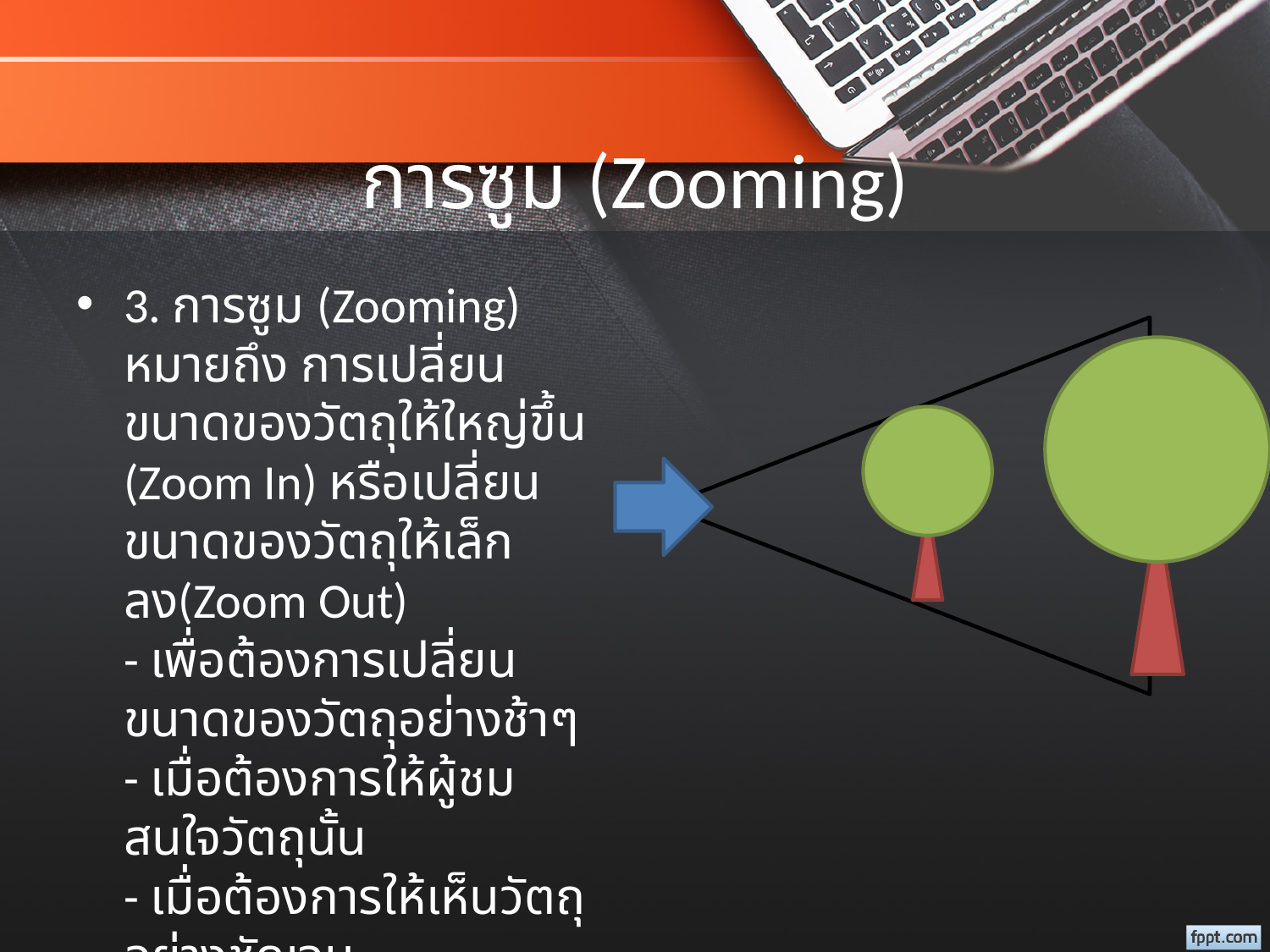

# การซูม (Zooming)

3. การซูม (Zooming)
หมายถึง การเปลี่ยนขนาดของวัตถุให้ใหญ่ขึ้น (Zoom In) หรือเปลี่ยนขนาดของวัตถุให้เล็กลง(Zoom Out)
- เพื่อต้องการเปลี่ยนขนาดของวัตถุอย่างช้าๆ
- เมื่อต้องการให้ผู้ชมสนใจวัตถุนั้น
- เมื่อต้องการให้เห็นวัตถุอย่างชัดเจน
- เพื่อให้บังเกิดผลที่น่าตื่นใจ